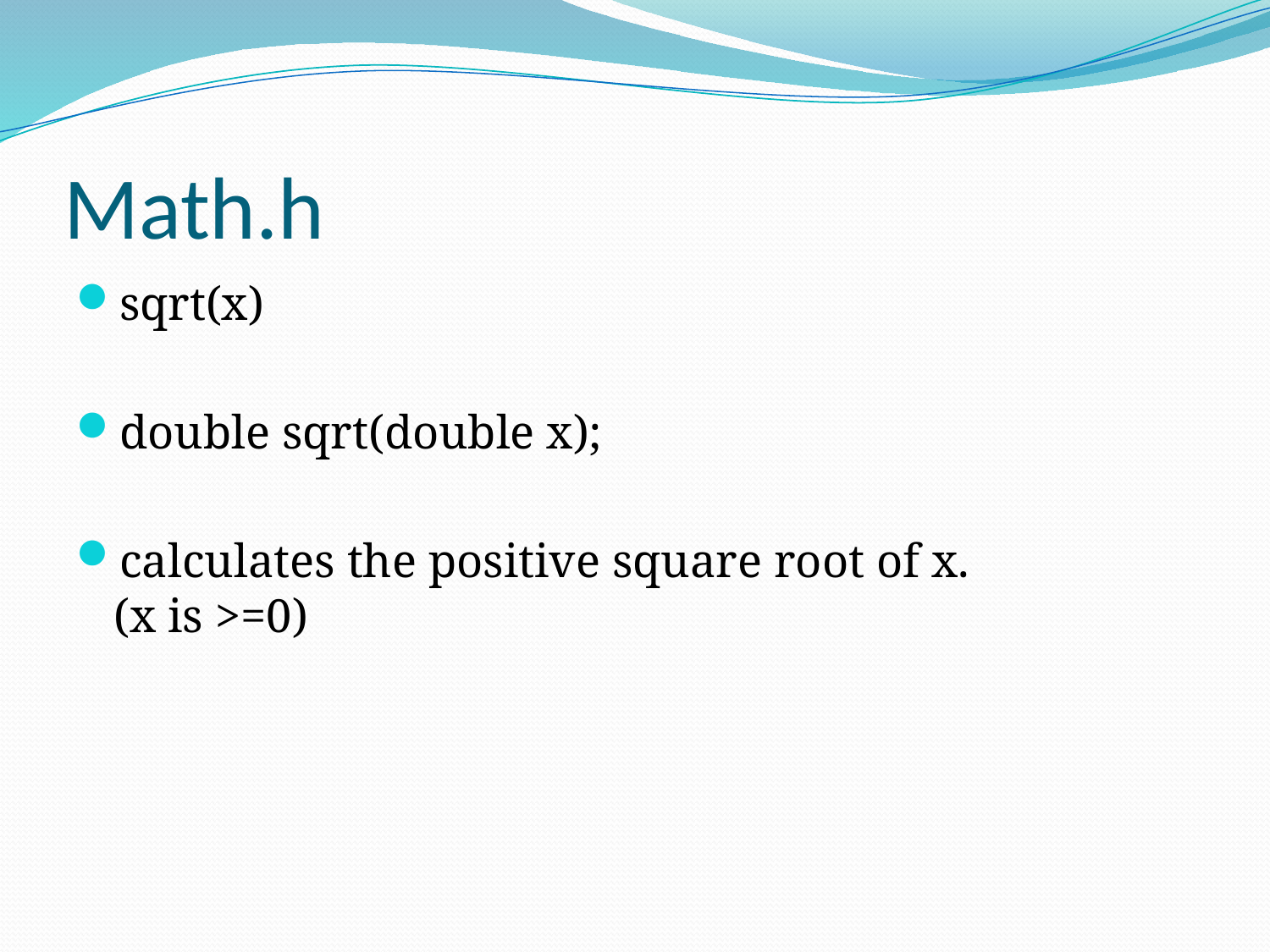

# Math.h
sqrt(x)

double sqrt(double x);

calculates the positive square root of x.
(x is >=0)